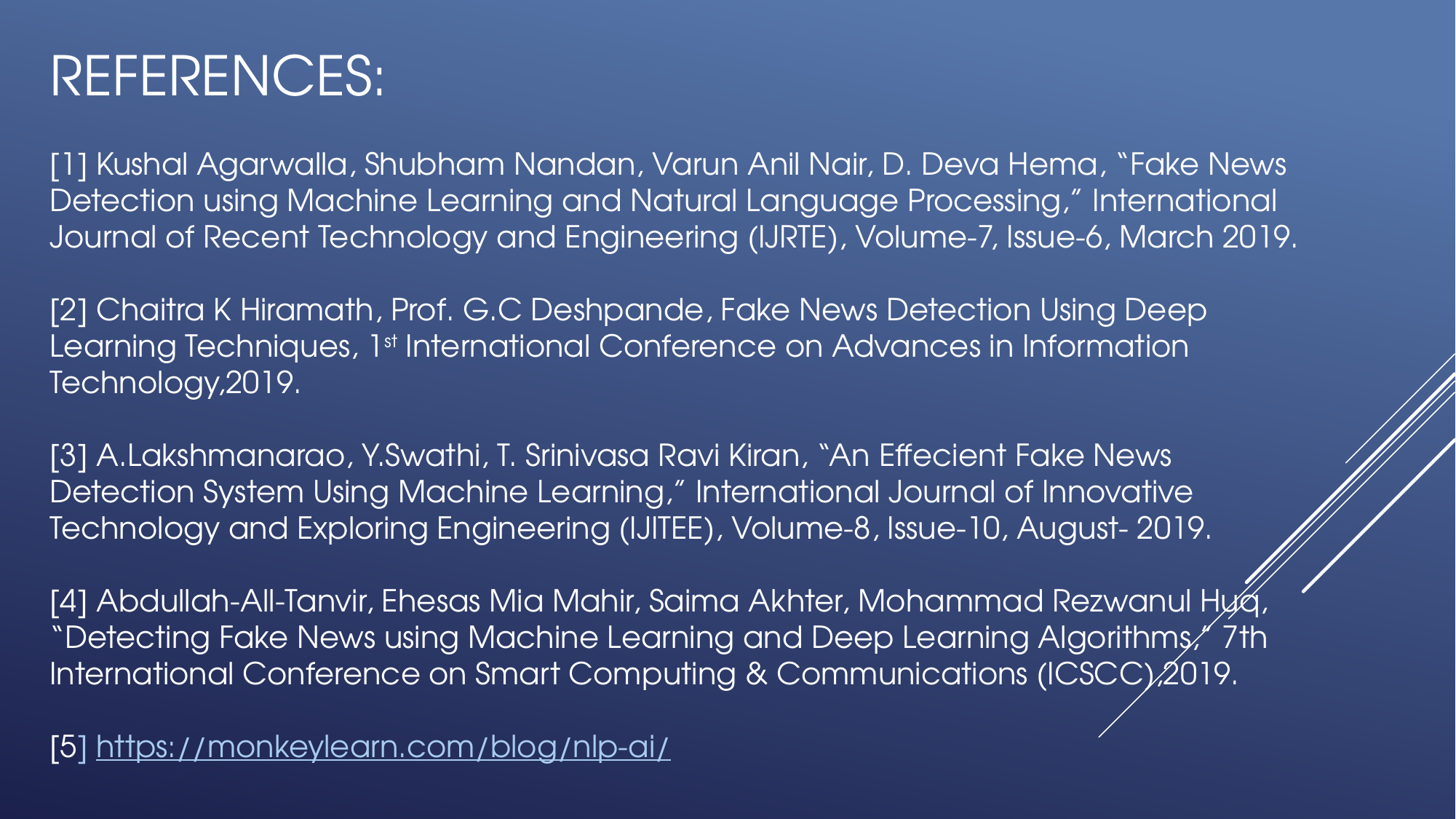

# References:
[1] Kushal Agarwalla, Shubham Nandan, Varun Anil Nair, D. Deva Hema, “Fake News Detection using Machine Learning and Natural Language Processing,” International Journal of Recent Technology and Engineering (IJRTE), Volume-7, Issue-6, March 2019.

[2] Chaitra K Hiramath, Prof. G.C Deshpande, Fake News Detection Using Deep Learning Techniques, 1st International Conference on Advances in Information Technology,2019.

[3] A.Lakshmanarao, Y.Swathi, T. Srinivasa Ravi Kiran, “An Effecient Fake News Detection System Using Machine Learning,” International Journal of Innovative Technology and Exploring Engineering (IJITEE), Volume-8, Issue-10, August- 2019.

[4] Abdullah-All-Tanvir, Ehesas Mia Mahir, Saima Akhter, Mohammad Rezwanul Huq, “Detecting Fake News using Machine Learning and Deep Learning Algorithms,” 7th International Conference on Smart Computing & Communications (ICSCC),2019.

[5] https://monkeylearn.com/blog/nlp-ai/